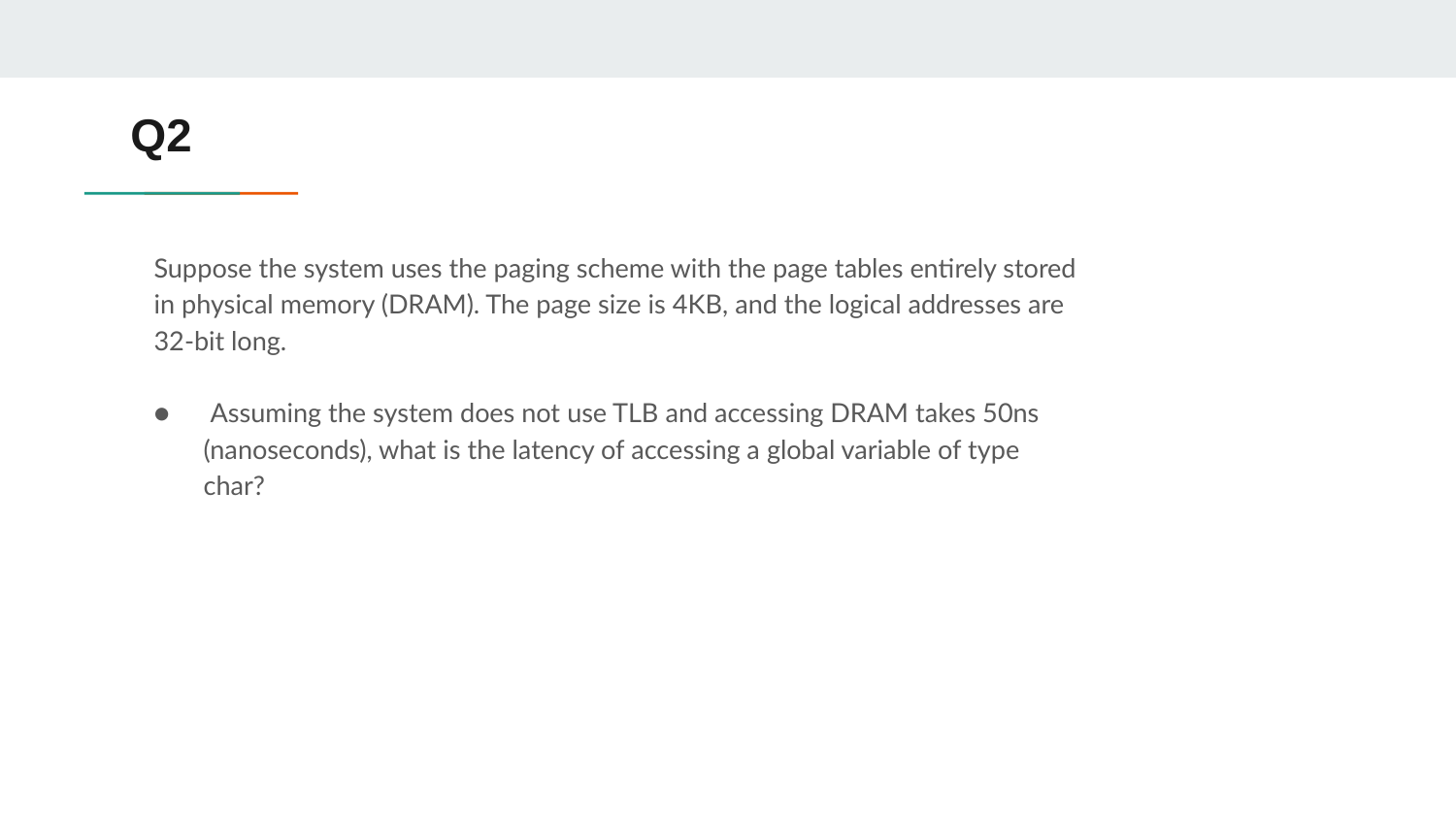

# Q2
Suppose the system uses the paging scheme with the page tables entirely stored in physical memory (DRAM). The page size is 4KB, and the logical addresses are 32-bit long.

 Assuming the system does not use TLB and accessing DRAM takes 50ns (nanoseconds), what is the latency of accessing a global variable of type char?